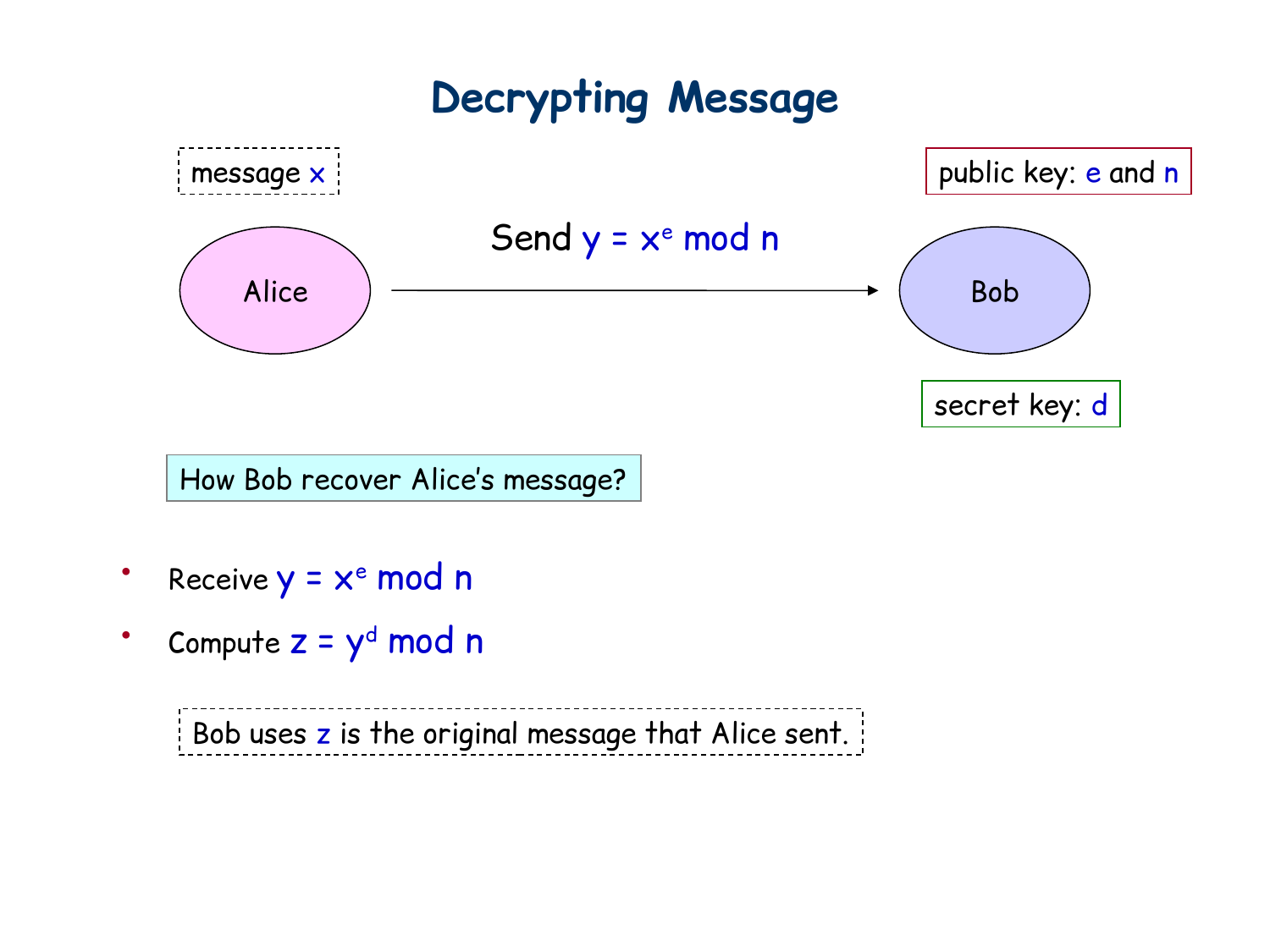

Decrypting Message
message x
public key: e and n
Send y = xe mod n
Alice
Bob

secret key: d
How Bob recover Alice’s message?
  Receive y = xe mod n
  Compute z = yd mod n
Bob uses z is the original message that Alice sent.